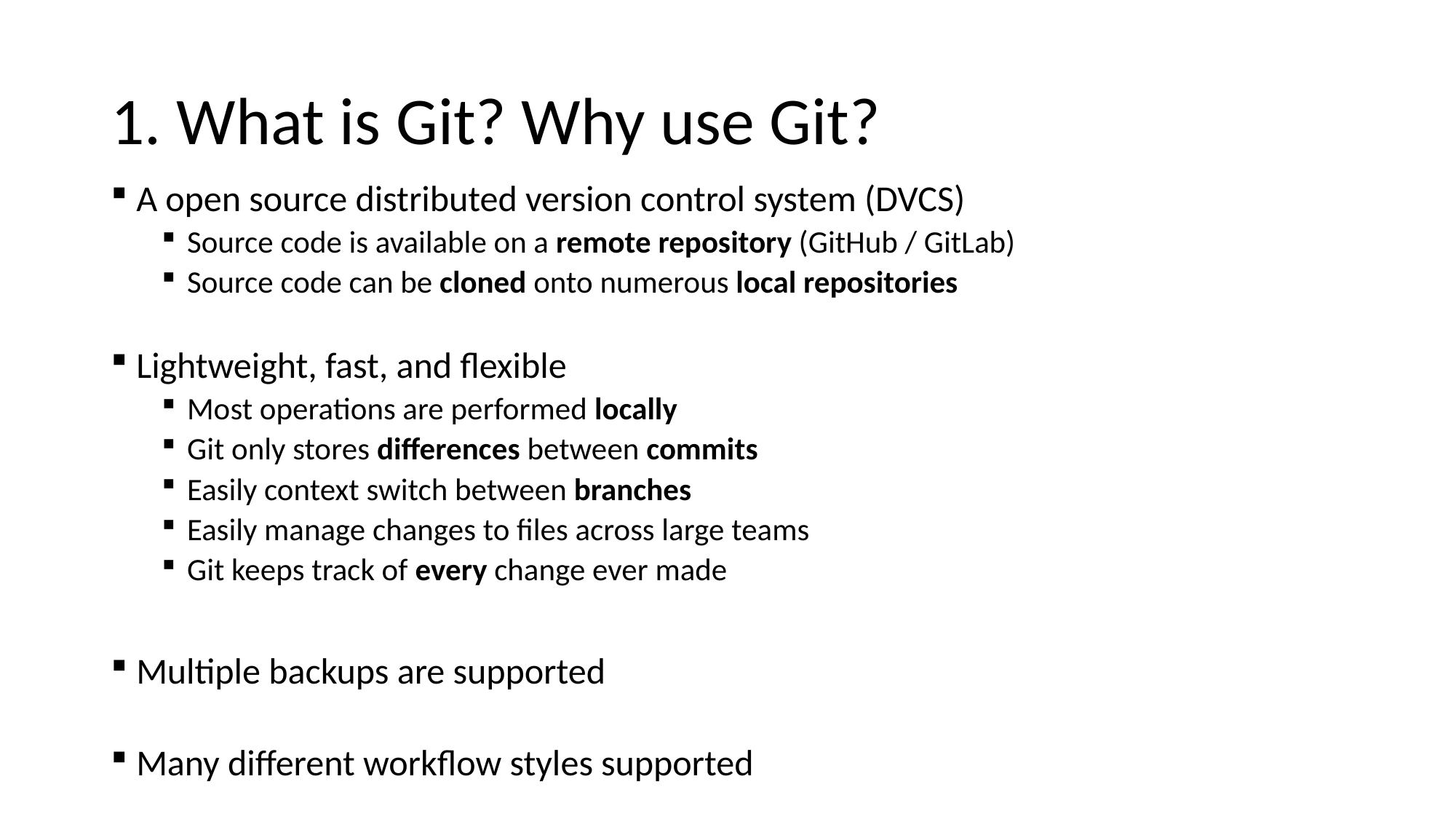

# 1. What is Git? Why use Git?
A open source distributed version control system (DVCS)
Source code is available on a remote repository (GitHub / GitLab)
Source code can be cloned onto numerous local repositories
Lightweight, fast, and flexible
Most operations are performed locally
Git only stores differences between commits
Easily context switch between branches
Easily manage changes to files across large teams
Git keeps track of every change ever made

Multiple backups are supported
Many different workflow styles supported